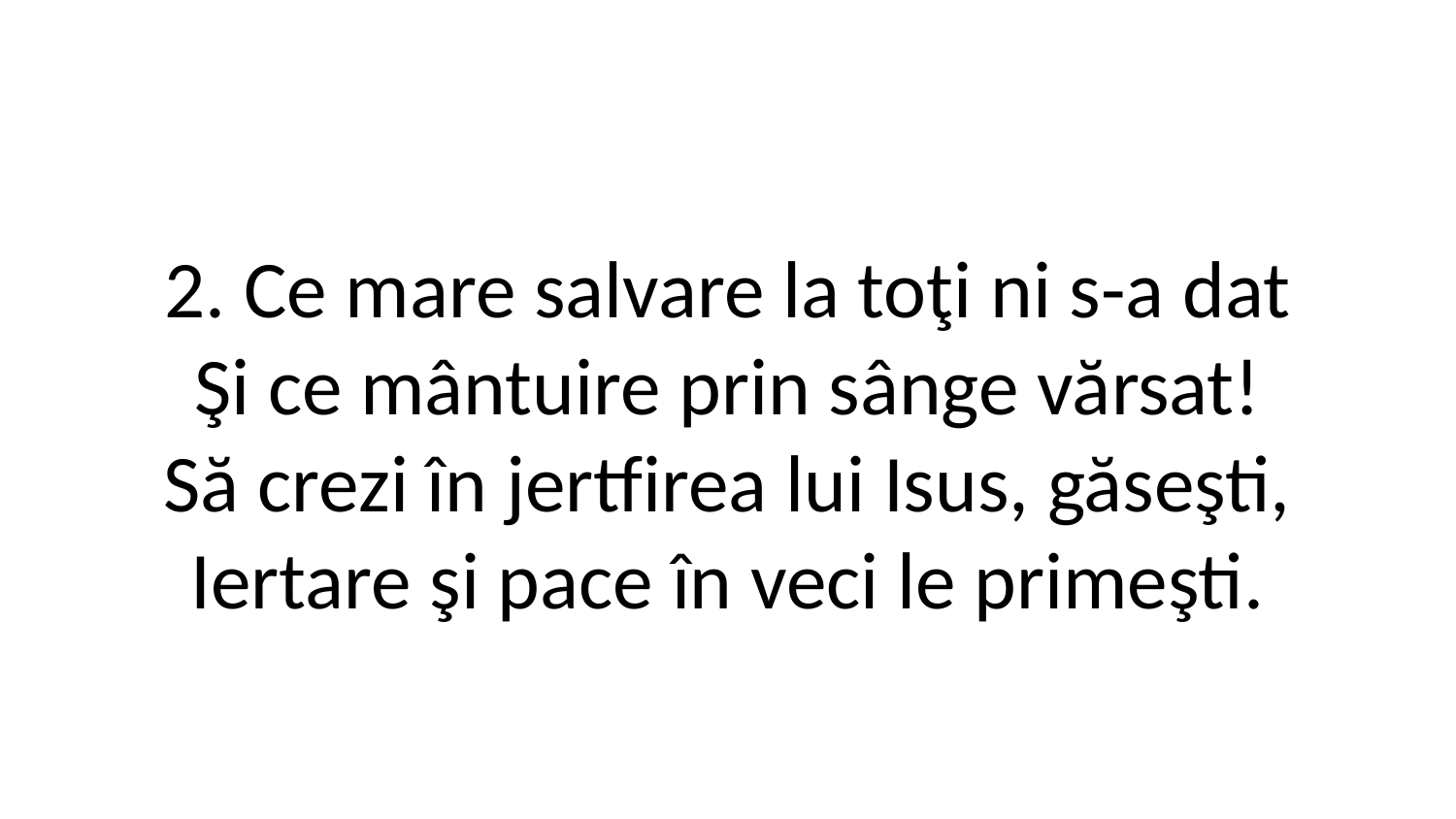

2. Ce mare salvare la toţi ni s-a dat
Şi ce mântuire prin sânge vărsat!
Să crezi în jertfirea lui Isus, găseşti,
Iertare şi pace în veci le primeşti.